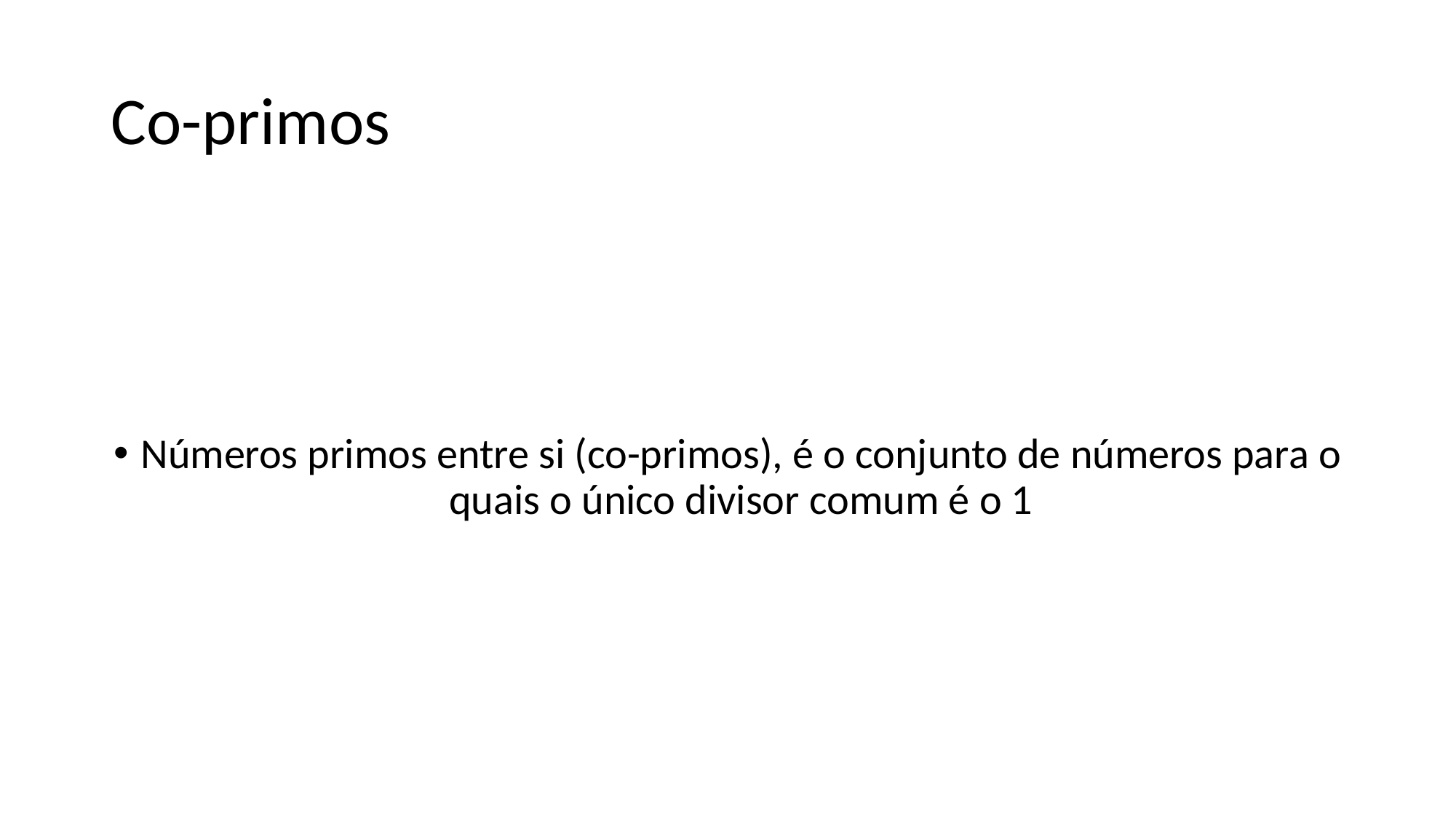

# Co-primos
Números primos entre si (co-primos), é o conjunto de números para o quais o único divisor comum é o 1